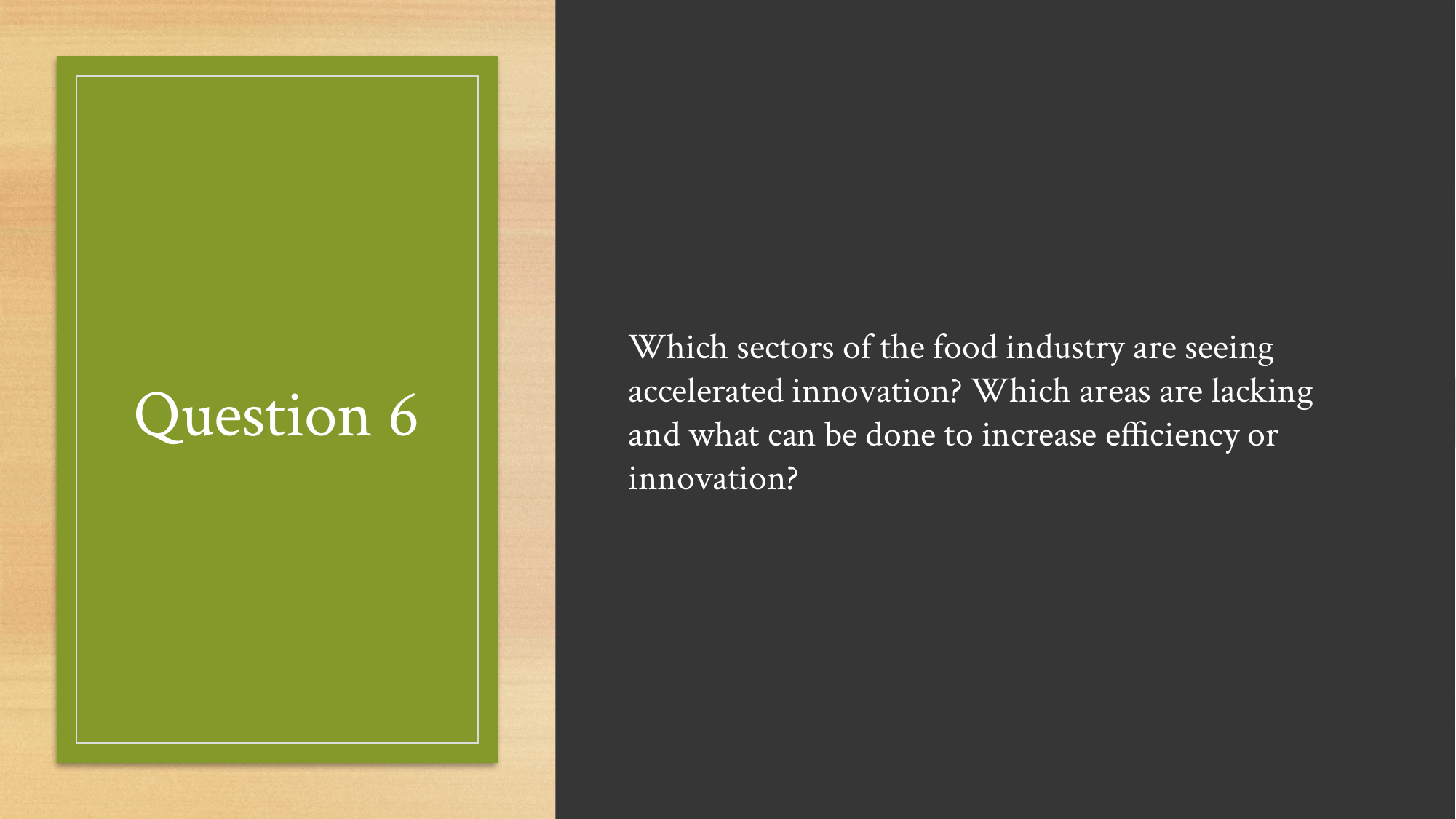

Which sectors of the food industry are seeing accelerated innovation? Which areas are lacking and what can be done to increase efficiency or innovation?
# Question 6